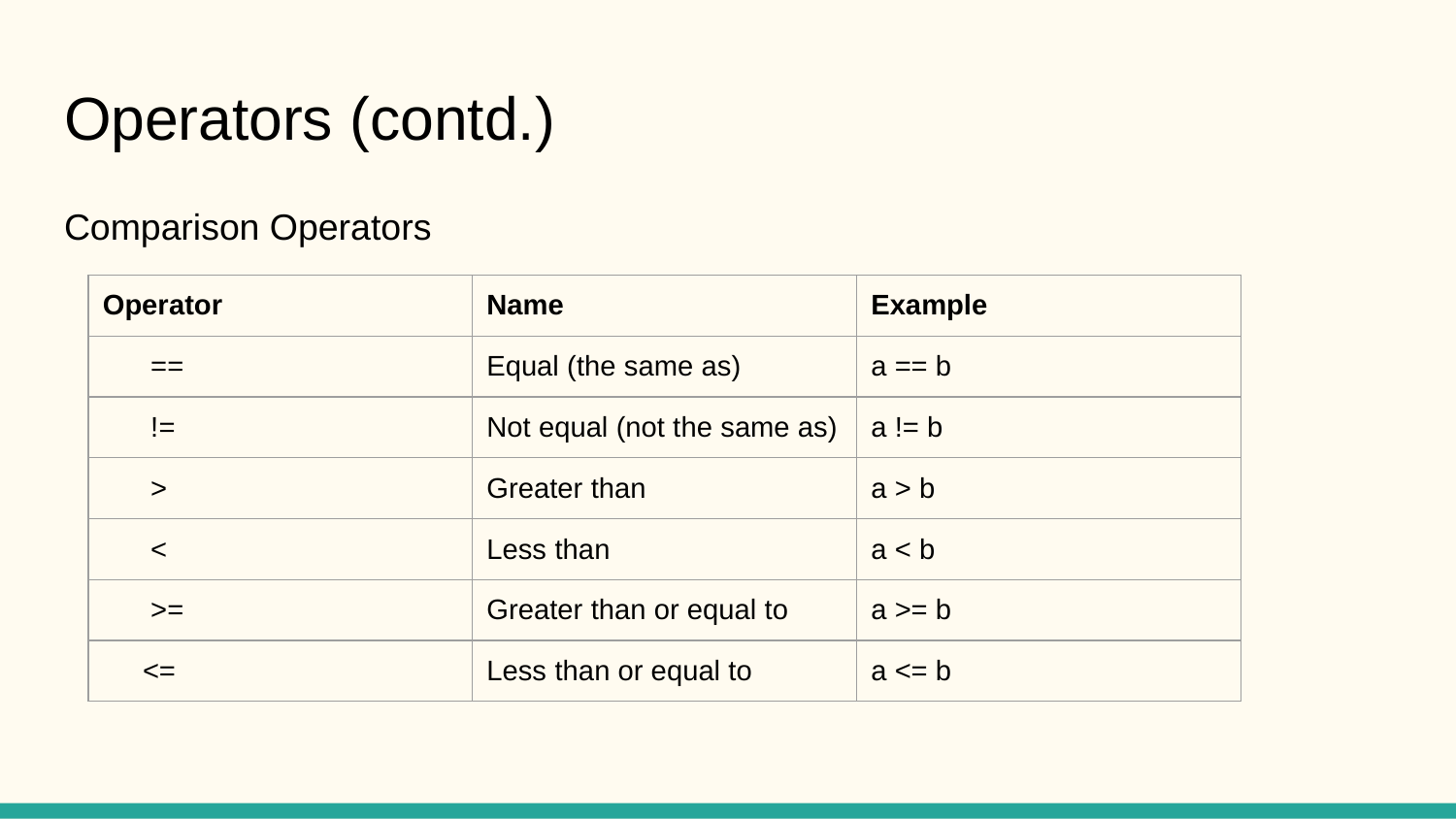

# Operators (contd.)
Comparison Operators
| Operator | Name | Example |
| --- | --- | --- |
| == | Equal (the same as) | a == b |
| != | Not equal (not the same as) | a != b |
| > | Greater than | a > b |
| < | Less than | a < b |
| >= | Greater than or equal to | a >= b |
| <= | Less than or equal to | a <= b |